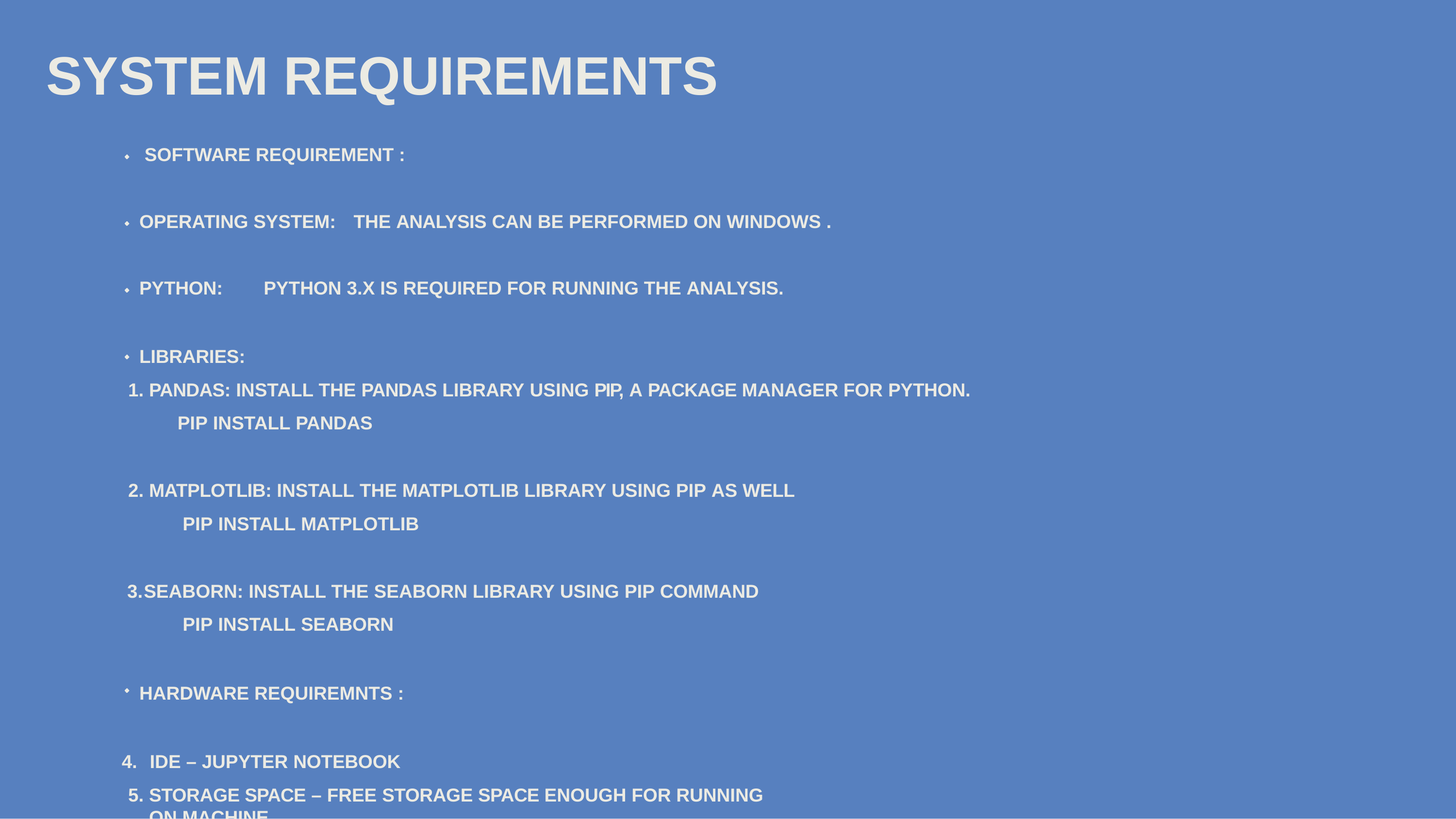

# SYSTEM REQUIREMENTS
SOFTWARE REQUIREMENT :

OPERATING SYSTEM:
THE ANALYSIS CAN BE PERFORMED ON WINDOWS .

PYTHON:	PYTHON 3.X IS REQUIRED FOR RUNNING THE ANALYSIS.

LIBRARIES:
PANDAS: INSTALL THE PANDAS LIBRARY USING PIP, A PACKAGE MANAGER FOR PYTHON. 	PIP INSTALL PANDAS

MATPLOTLIB: INSTALL THE MATPLOTLIB LIBRARY USING PIP AS WELL 	PIP INSTALL MATPLOTLIB

SEABORN: INSTALL THE SEABORN LIBRARY USING PIP COMMAND 	PIP INSTALL SEABORN

HARDWARE REQUIREMNTS :

IDE – JUPYTER NOTEBOOK
STORAGE SPACE – FREE STORAGE SPACE ENOUGH FOR RUNNING ON MACHINE